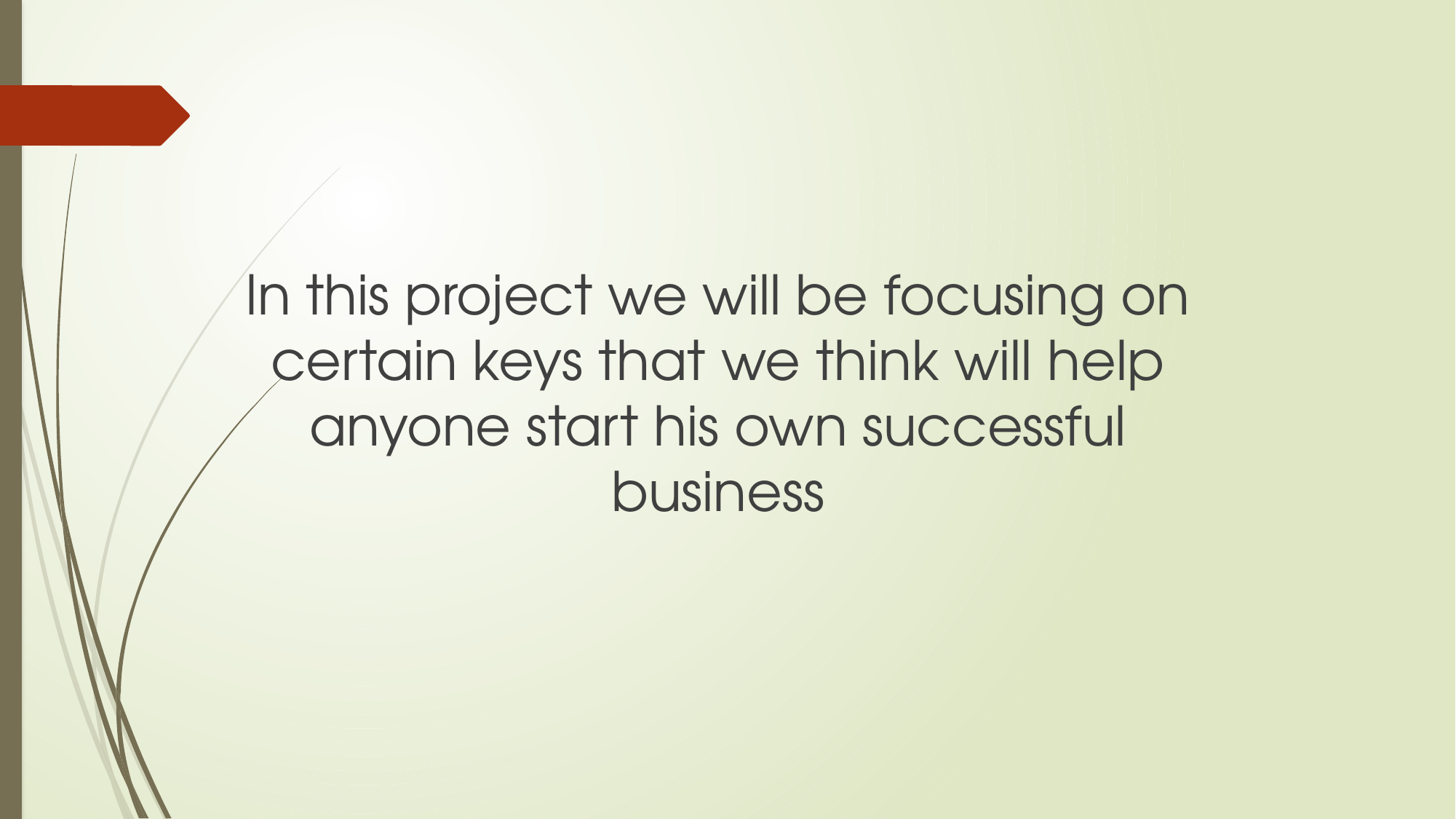

In this project we will be focusing on certain keys that we think will help anyone start his own successful business